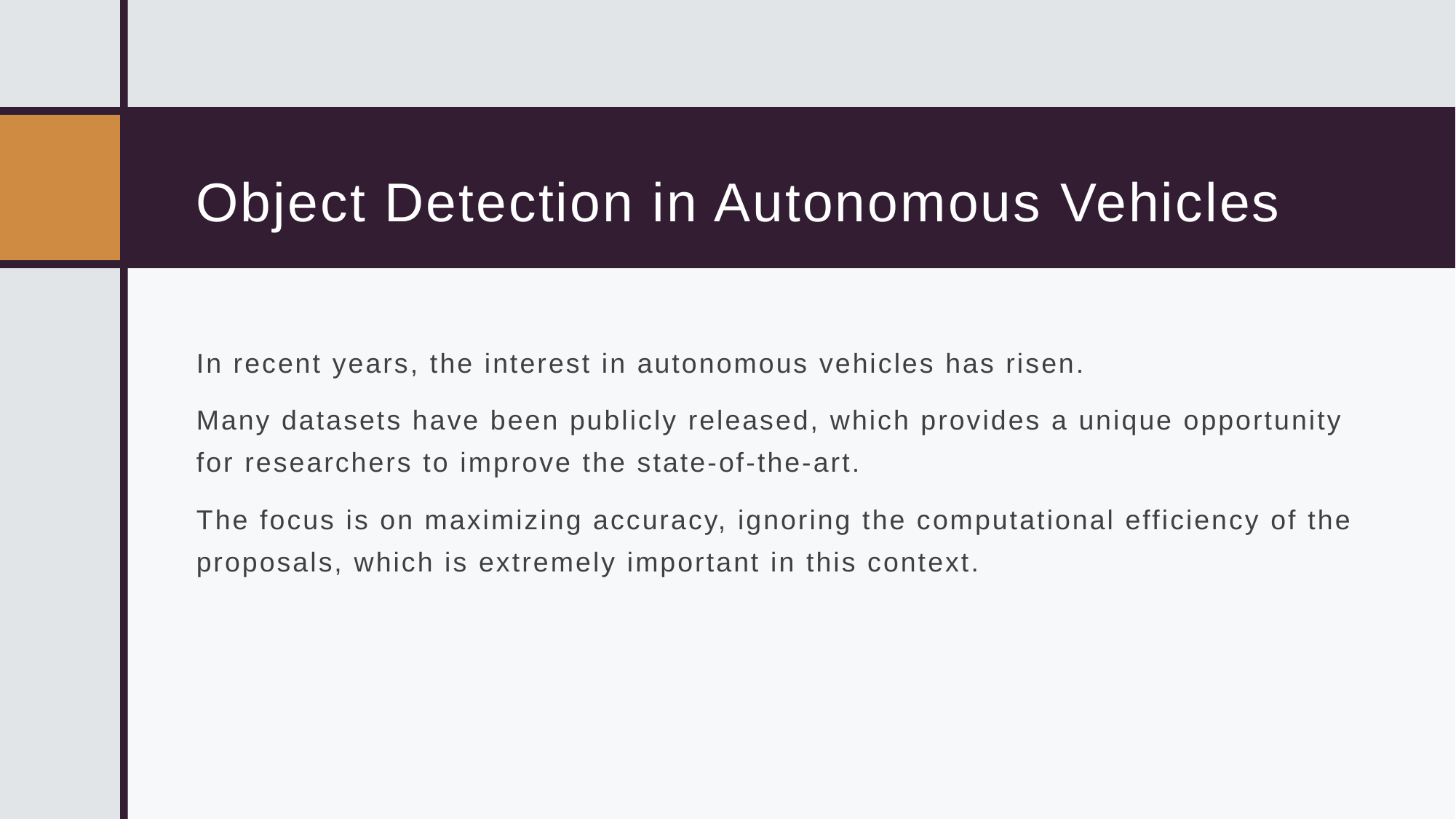

# Object Detection in Autonomous Vehicles

In recent years, the interest in autonomous vehicles has risen.
Many datasets have been publicly released, which provides a unique opportunity for researchers to improve the state-of-the-art.
The focus is on maximizing accuracy, ignoring the computational efficiency of the proposals, which is extremely important in this context.